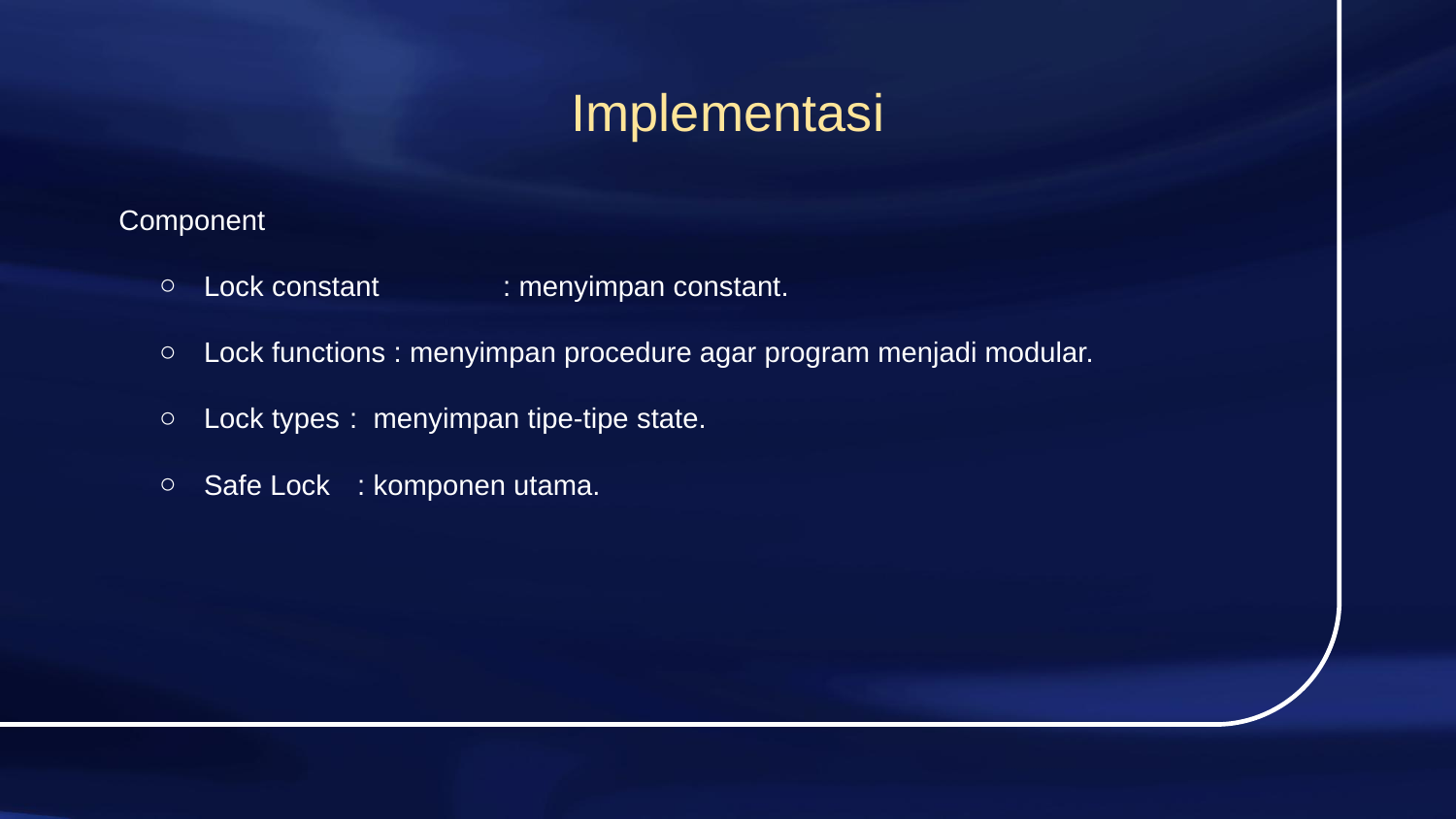

# Implementasi
Component
Lock constant	 : menyimpan constant.
Lock functions : menyimpan procedure agar program menjadi modular.
Lock types	:  menyimpan tipe-tipe state.
Safe Lock	 : komponen utama.